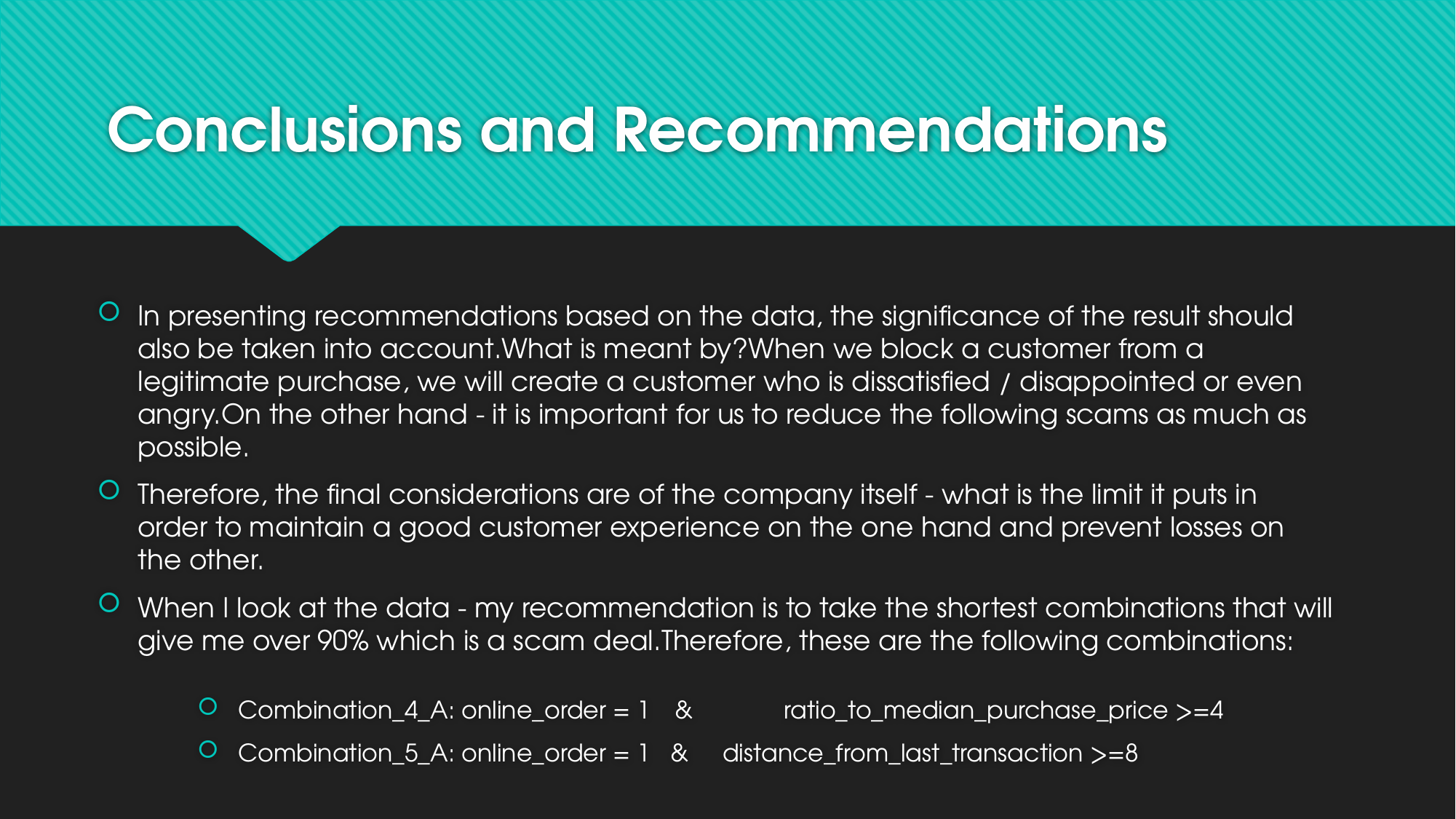

# Conclusions and Recommendations
In presenting recommendations based on the data, the significance of the result should also be taken into account.What is meant by?When we block a customer from a legitimate purchase, we will create a customer who is dissatisfied / disappointed or even angry.On the other hand - it is important for us to reduce the following scams as much as possible.
Therefore, the final considerations are of the company itself - what is the limit it puts in order to maintain a good customer experience on the one hand and prevent losses on the other.
When I look at the data - my recommendation is to take the shortest combinations that will give me over 90% which is a scam deal.Therefore, these are the following combinations:
Combination_4_A: online_order = 1   	&	ratio_to_median_purchase_price >=4
Combination_5_A: online_order = 1   &     distance_from_last_transaction >=8